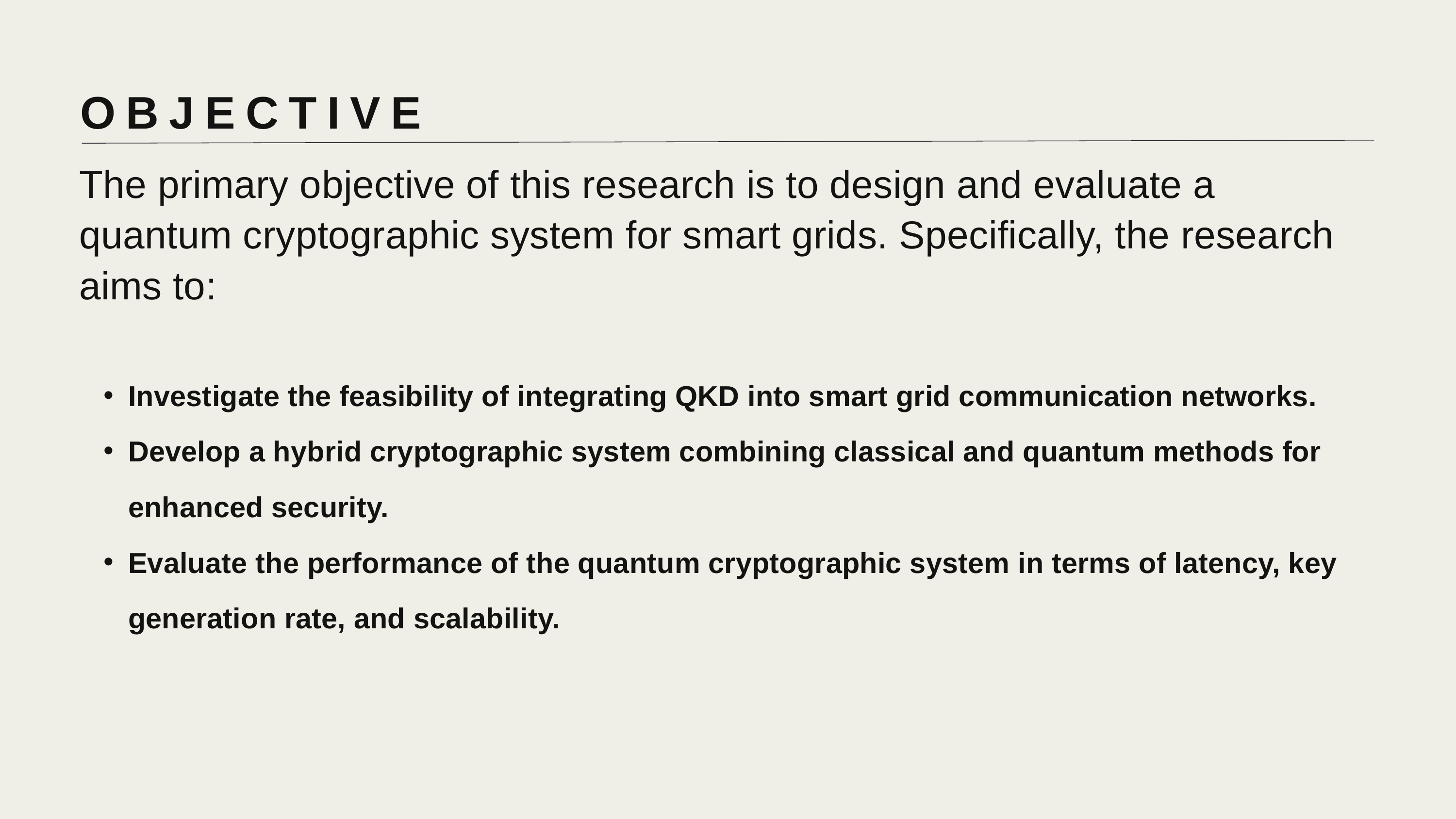

OBJECTIVE

The primary objective of this research is to design and evaluate a quantum cryptographic system for smart grids. Specifically, the research aims to:

Investigate the feasibility of integrating QKD into smart grid communication networks.
Develop a hybrid cryptographic system combining classical and quantum methods for enhanced security.
Evaluate the performance of the quantum cryptographic system in terms of latency, key generation rate, and scalability.